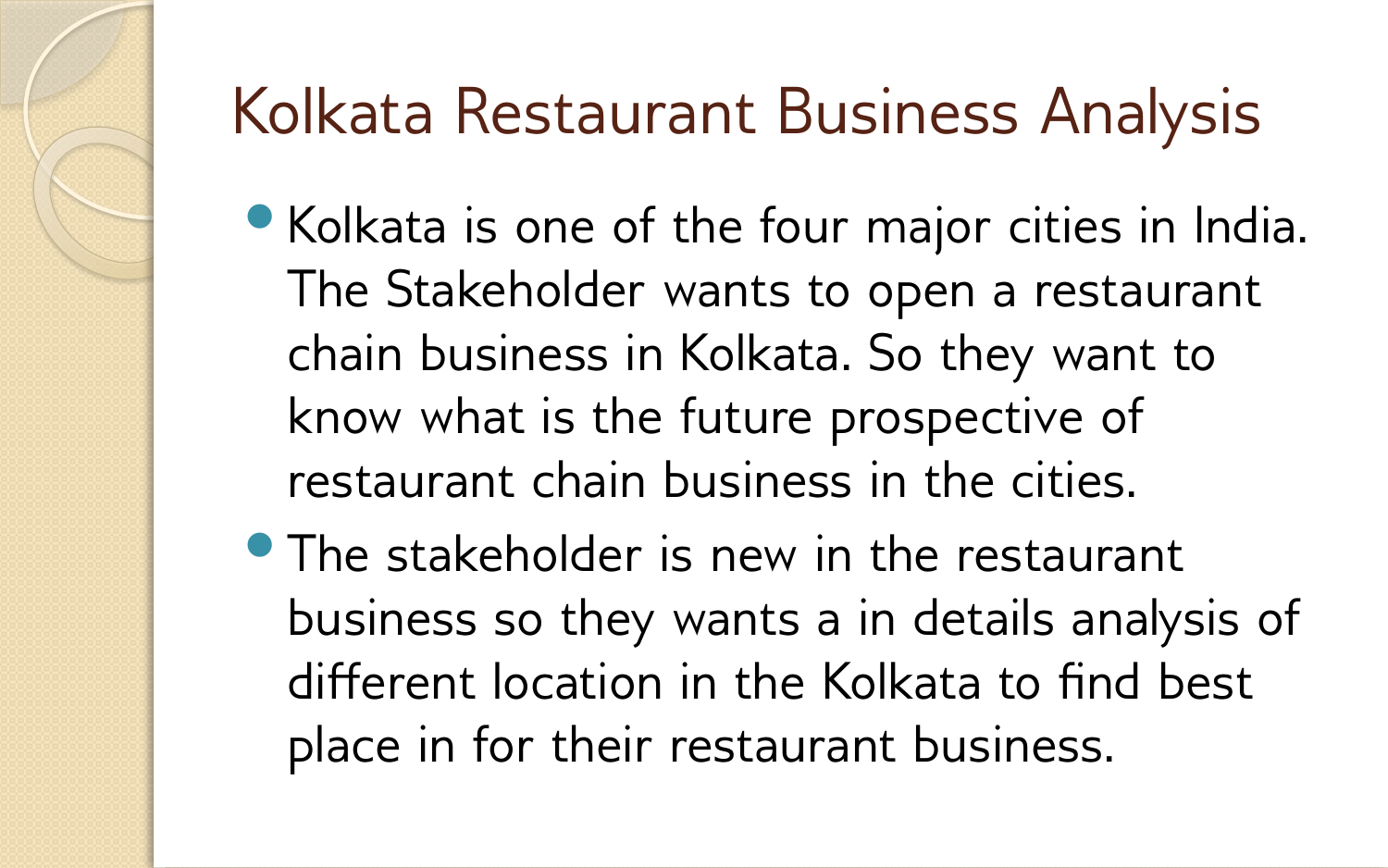

# Kolkata Restaurant Business Analysis
Kolkata is one of the four major cities in India. The Stakeholder wants to open a restaurant chain business in Kolkata. So they want to know what is the future prospective of restaurant chain business in the cities.
The stakeholder is new in the restaurant business so they wants a in details analysis of different location in the Kolkata to find best place in for their restaurant business.